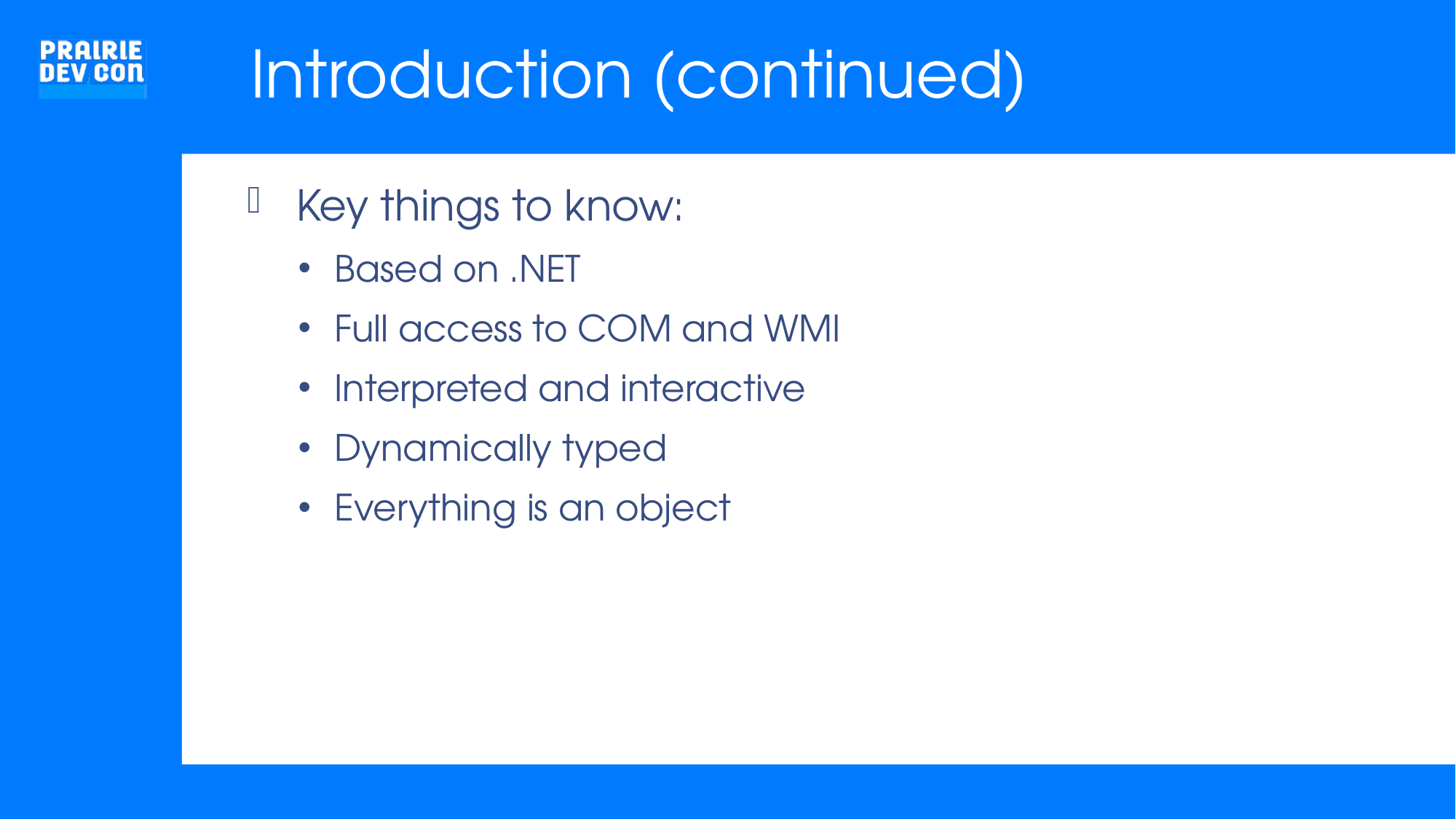

# Introduction (continued)
Key things to know:
Based on .NET
Full access to COM and WMI
Interpreted and interactive
Dynamically typed
Everything is an object